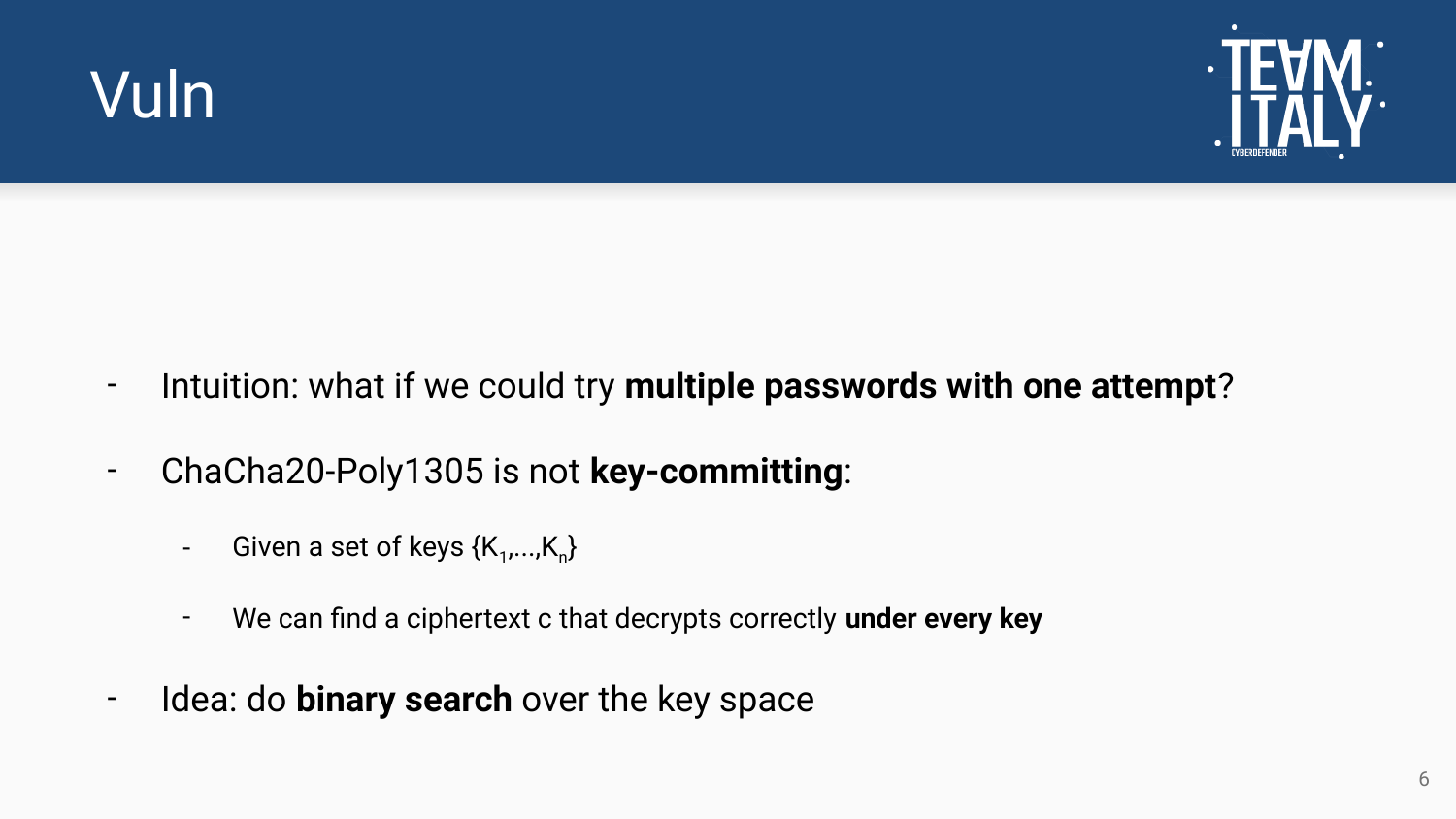

# Vuln
Intuition: what if we could try multiple passwords with one attempt?
ChaCha20-Poly1305 is not key-committing:
Given a set of keys {K1,...,Kn}
We can find a ciphertext c that decrypts correctly under every key
Idea: do binary search over the key space
6